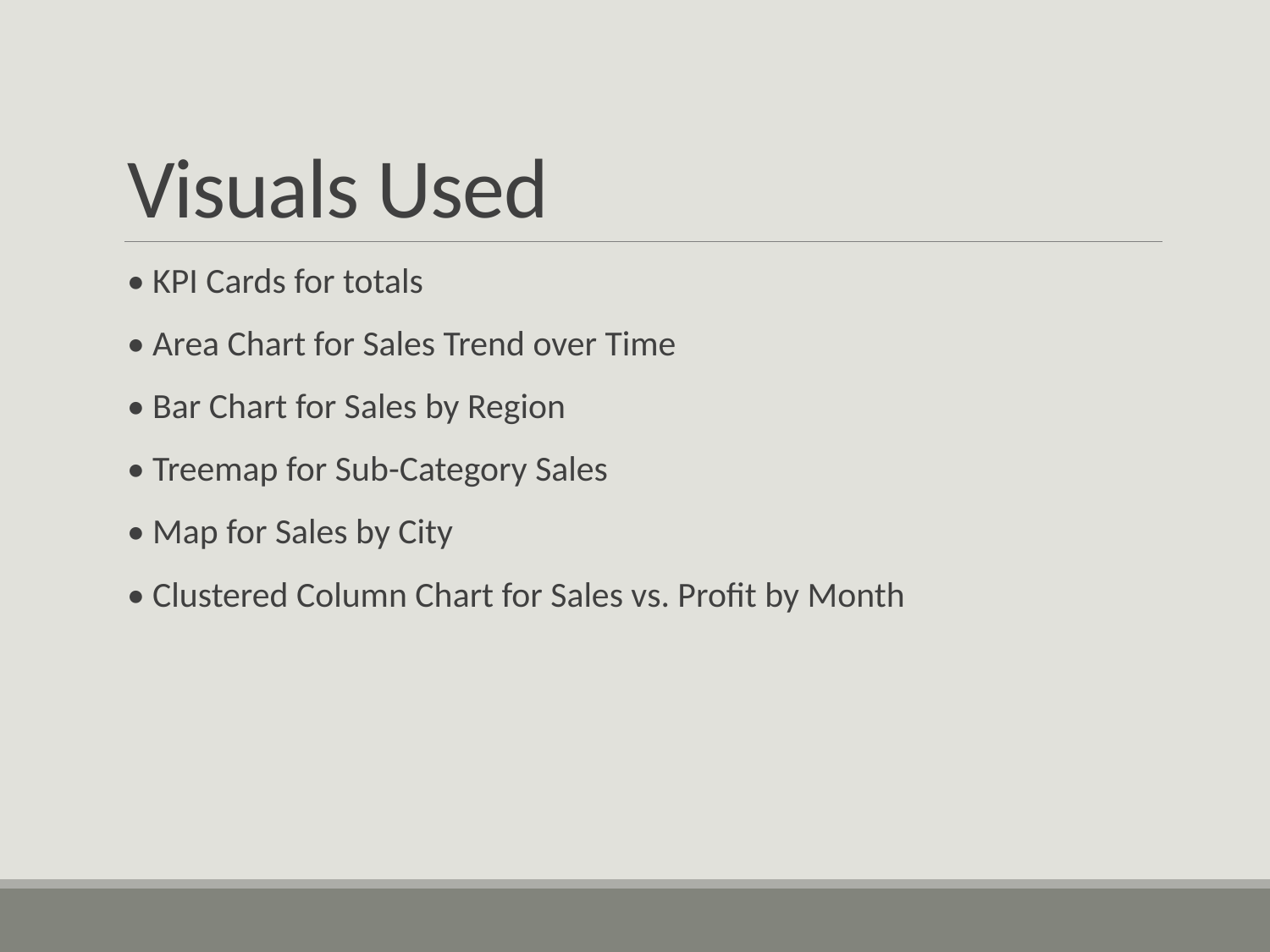

# Visuals Used
• KPI Cards for totals
• Area Chart for Sales Trend over Time
• Bar Chart for Sales by Region
• Treemap for Sub-Category Sales
• Map for Sales by City
• Clustered Column Chart for Sales vs. Profit by Month